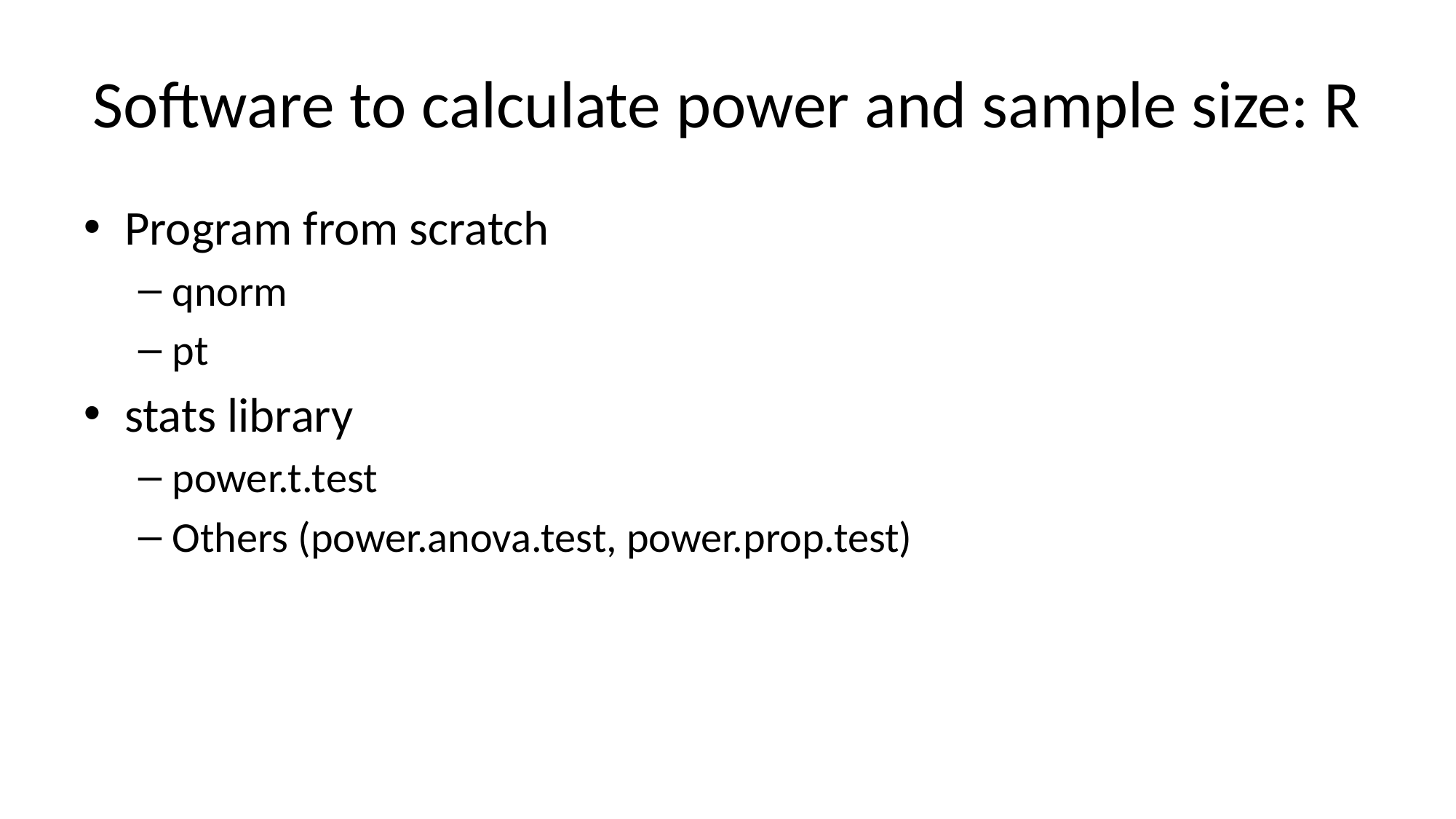

# Software to calculate power and sample size: R
Program from scratch
qnorm
pt
stats library
power.t.test
Others (power.anova.test, power.prop.test)